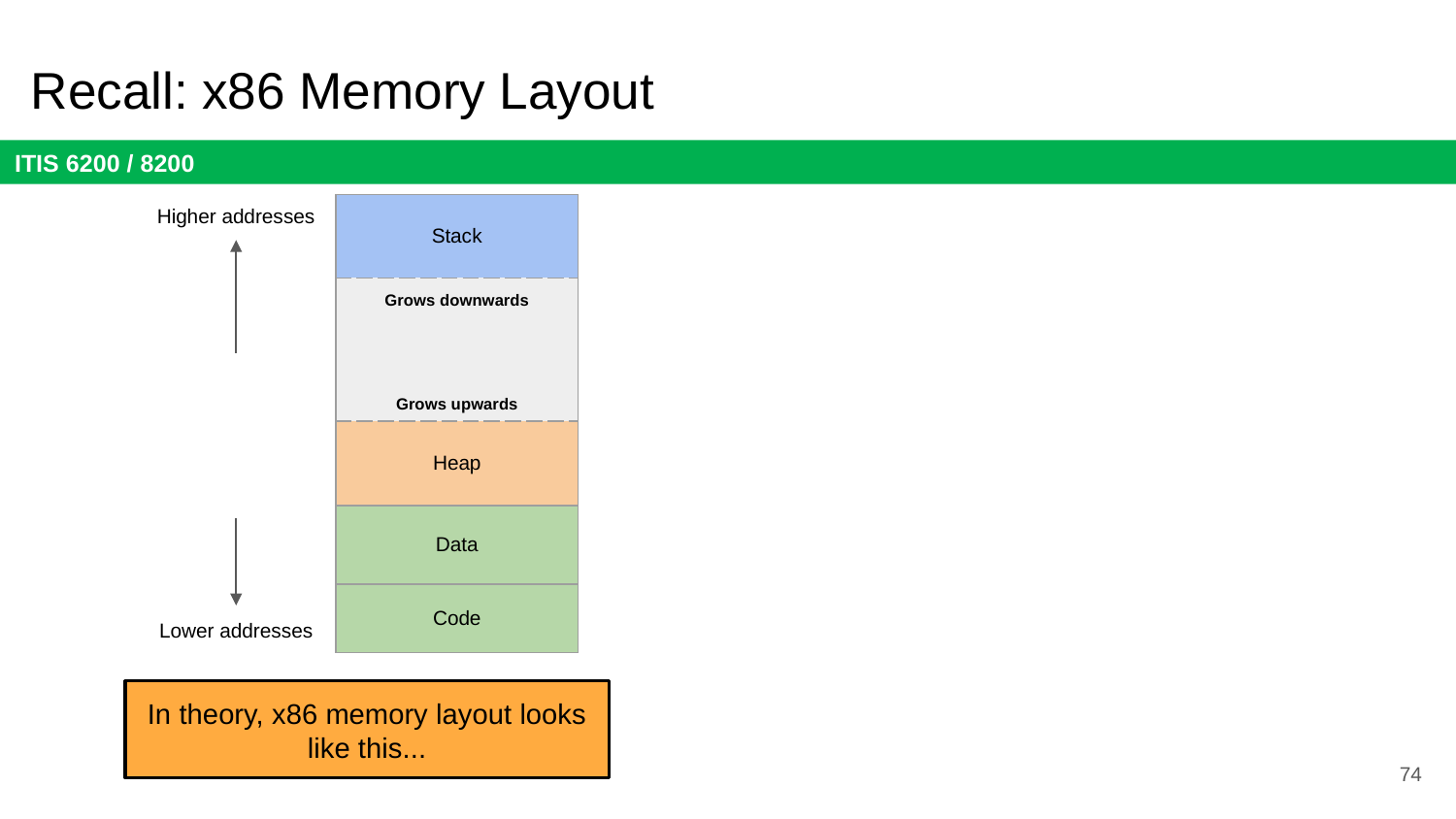

# Recall: x86 Memory Layout
Higher addresses
| Stack |
| --- |
|  |
| Heap |
| Data |
| Code |
Grows downwards
Grows upwards
Lower addresses
In theory, x86 memory layout looks like this...
74